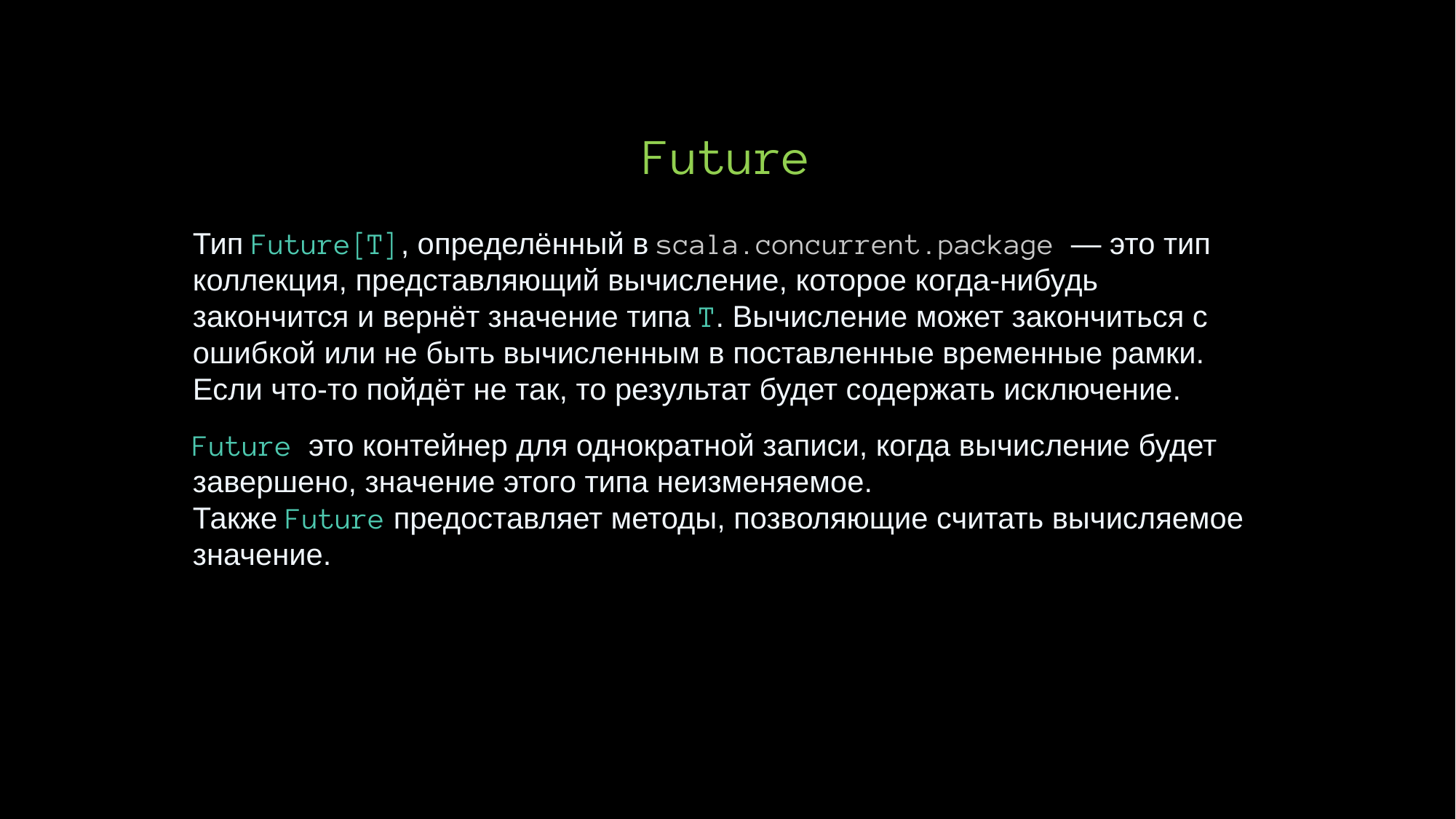

# Future
Тип Future[T], определённый в scala.concurrent.package — это тип коллекция, представляющий вычисление, которое когда-нибудь закончится и вернёт значение типа T. Вычисление может закончиться с ошибкой или не быть вычисленным в поставленные временные рамки. Если что-то пойдёт не так, то результат будет содержать исключение.

Future это контейнер для однократной записи, когда вычисление будет завершено, значение этого типа неизменяемое. Также Future предоставляет методы, позволяющие считать вычисляемое значение.